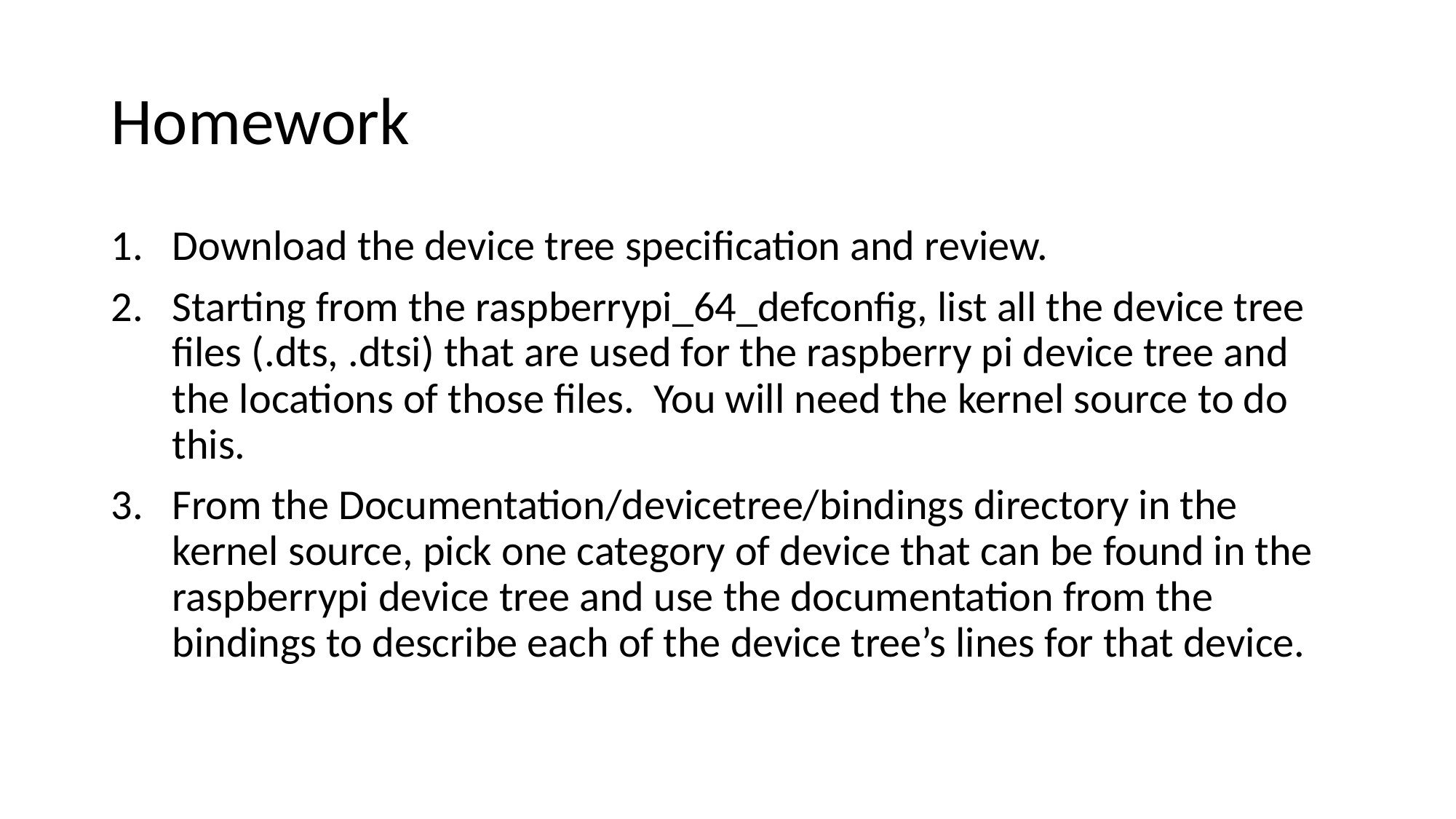

# Homework
Download the device tree specification and review.
Starting from the raspberrypi_64_defconfig, list all the device tree files (.dts, .dtsi) that are used for the raspberry pi device tree and the locations of those files.  You will need the kernel source to do this.
From the Documentation/devicetree/bindings directory in the kernel source, pick one category of device that can be found in the raspberrypi device tree and use the documentation from the bindings to describe each of the device tree’s lines for that device.